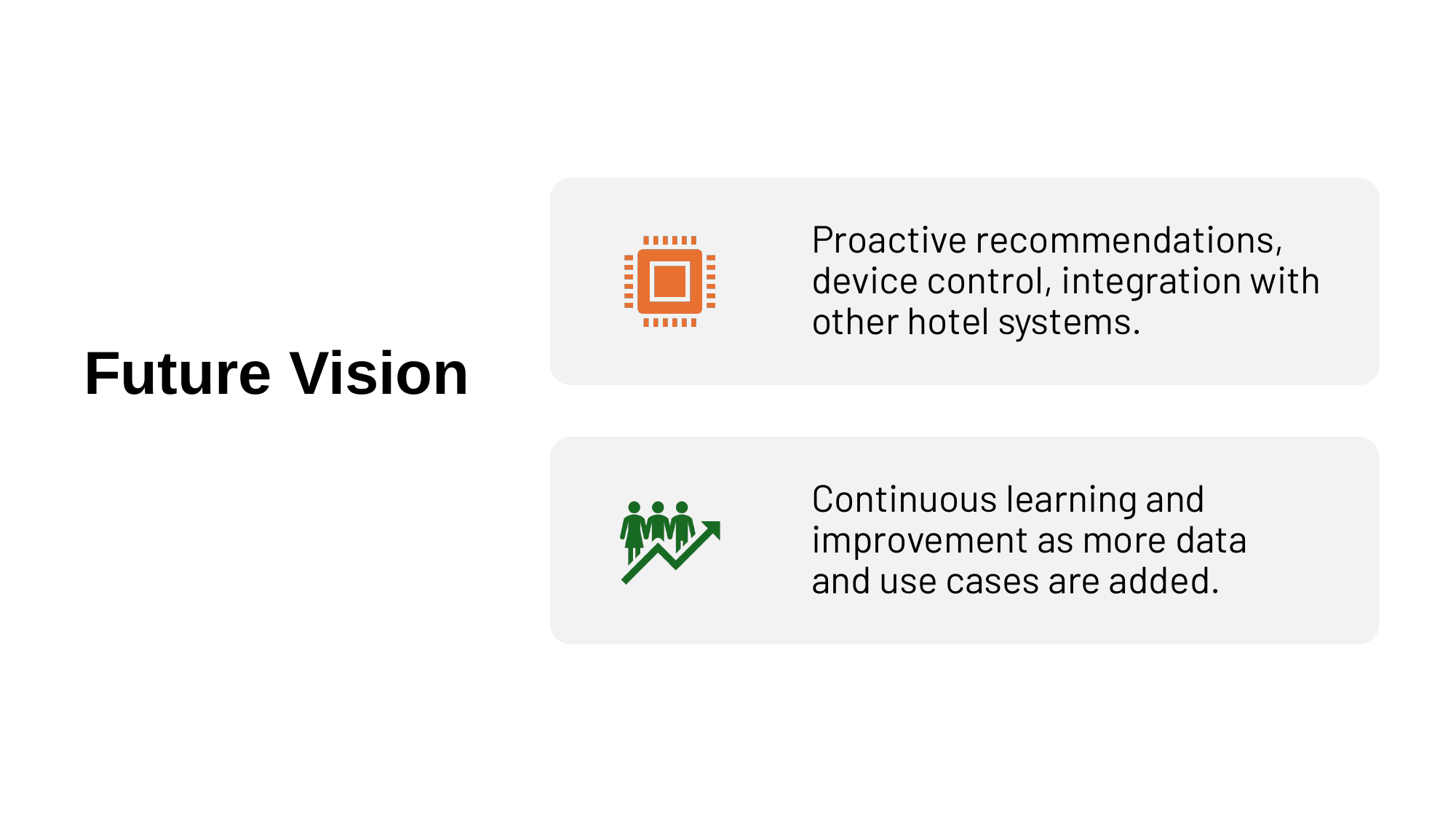

# Future Vision
Proactive recommendations, device control, integration with other hotel systems.
Continuous learning and improvement as more data and use cases are added.